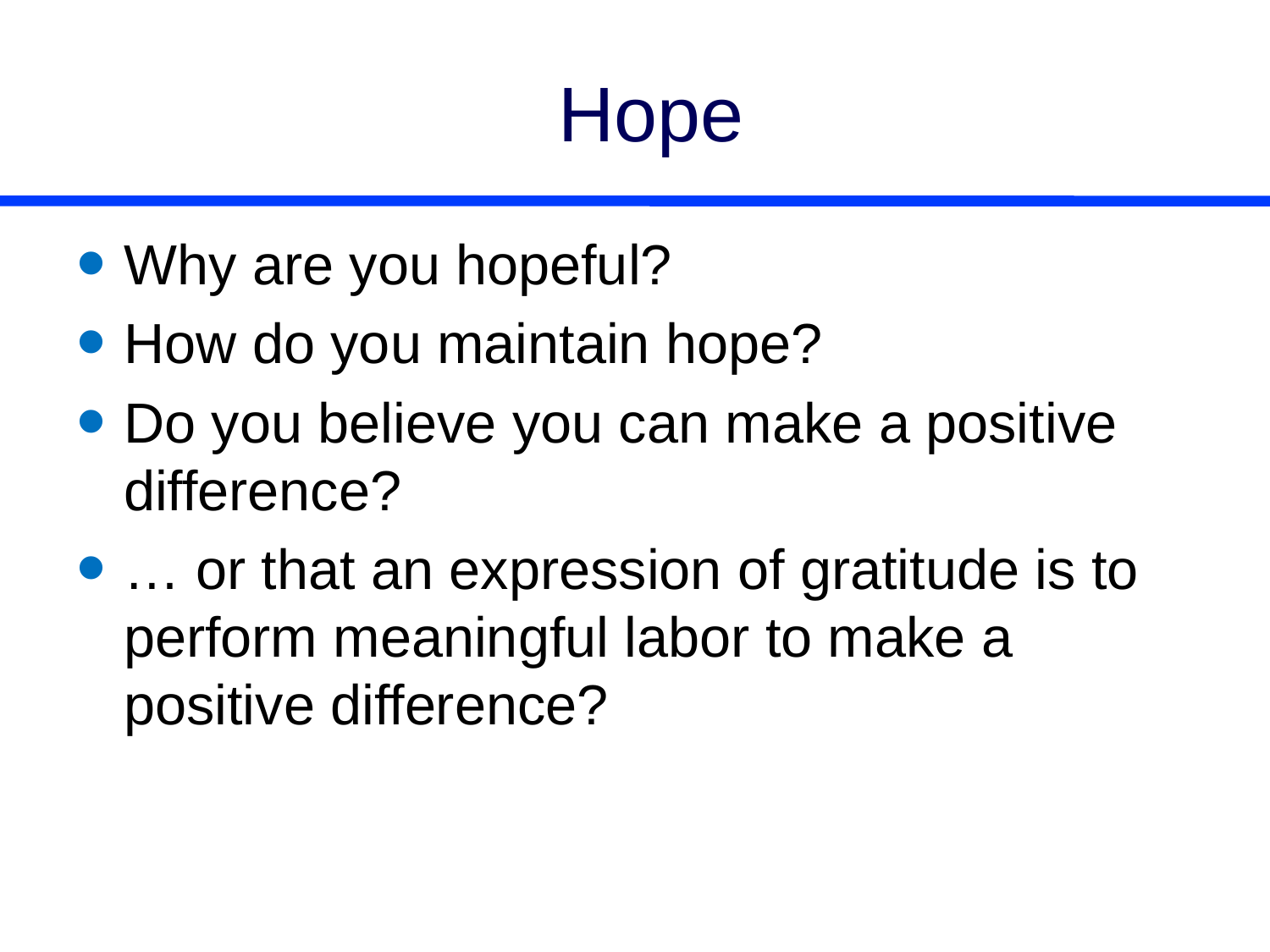

# Hope
Why are you hopeful?
How do you maintain hope?
Do you believe you can make a positive difference?
… or that an expression of gratitude is to perform meaningful labor to make a positive difference?